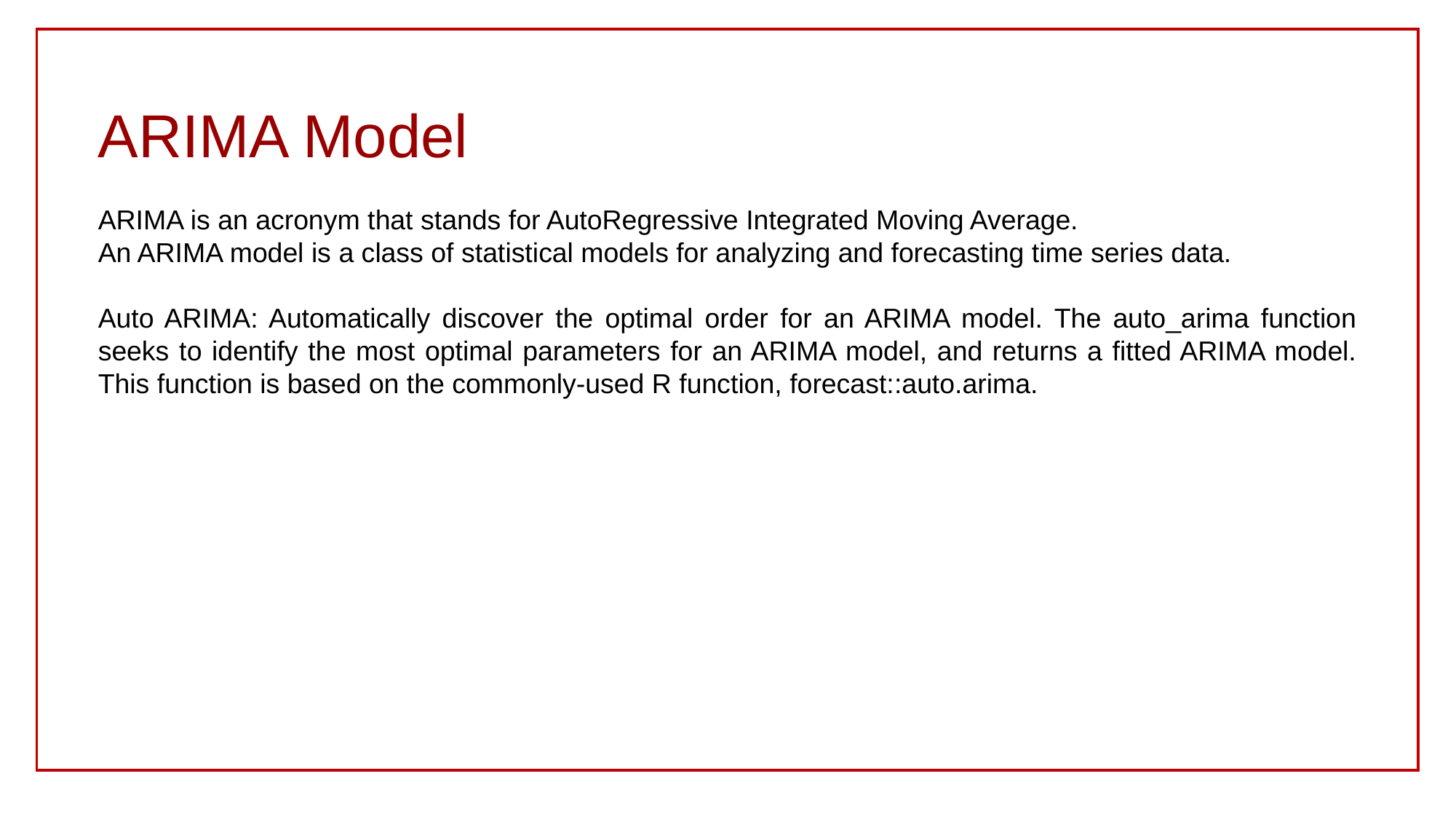

ARIMA Model

ARIMA is an acronym that stands for AutoRegressive Integrated Moving Average.
An ARIMA model is a class of statistical models for analyzing and forecasting time series data.

Auto ARIMA: Automatically discover the optimal order for an ARIMA model. The auto_arima function seeks to identify the most optimal parameters for an ARIMA model, and returns a fitted ARIMA model. This function is based on the commonly-used R function, forecast::auto.arima.